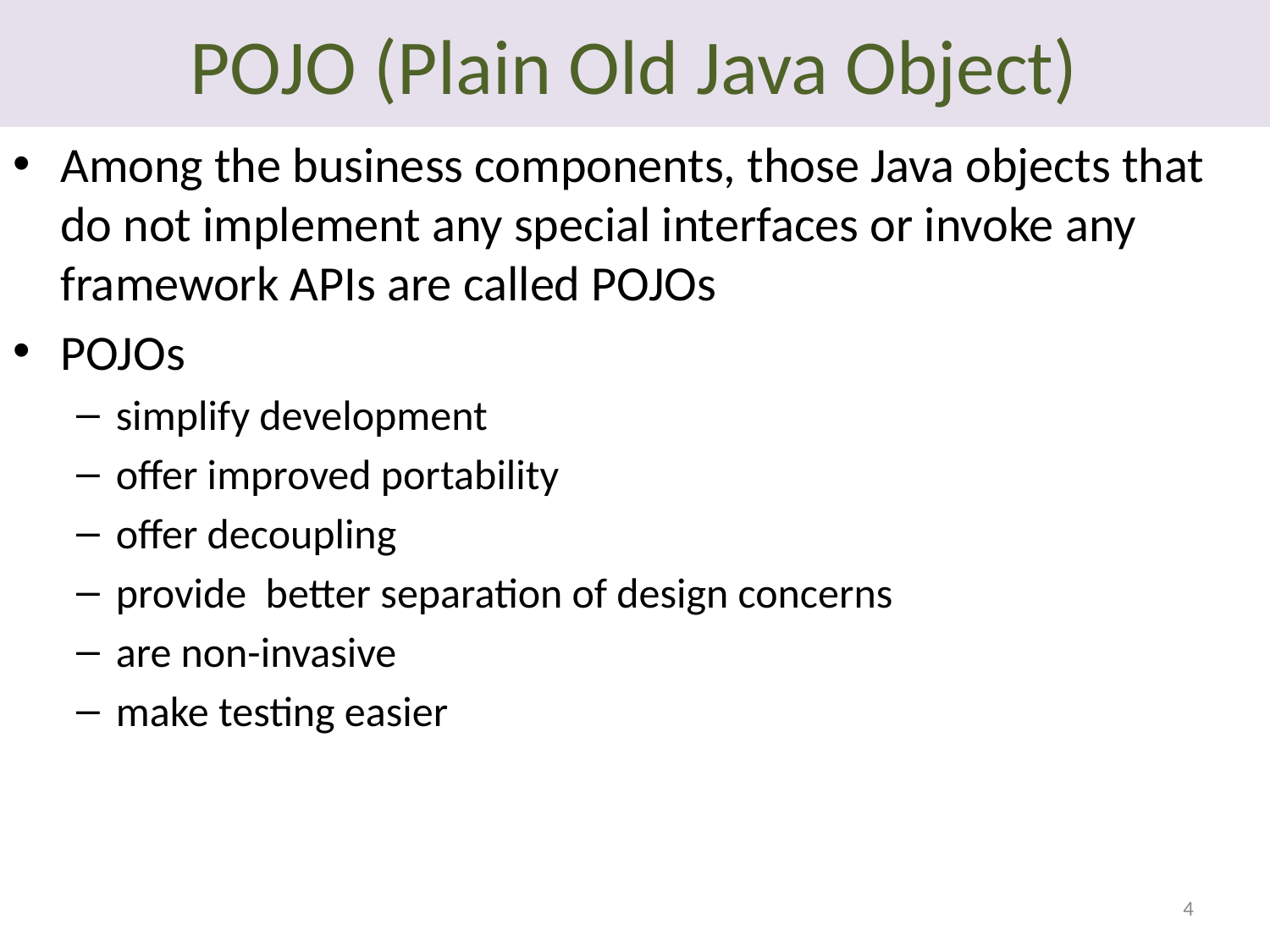

# POJO (Plain Old Java Object)
Among the business components, those Java objects that do not implement any special interfaces or invoke any framework APIs are called POJOs
POJOs
simplify development
offer improved portability
offer decoupling
provide  better separation of design concerns
are non-invasive
make testing easier
4